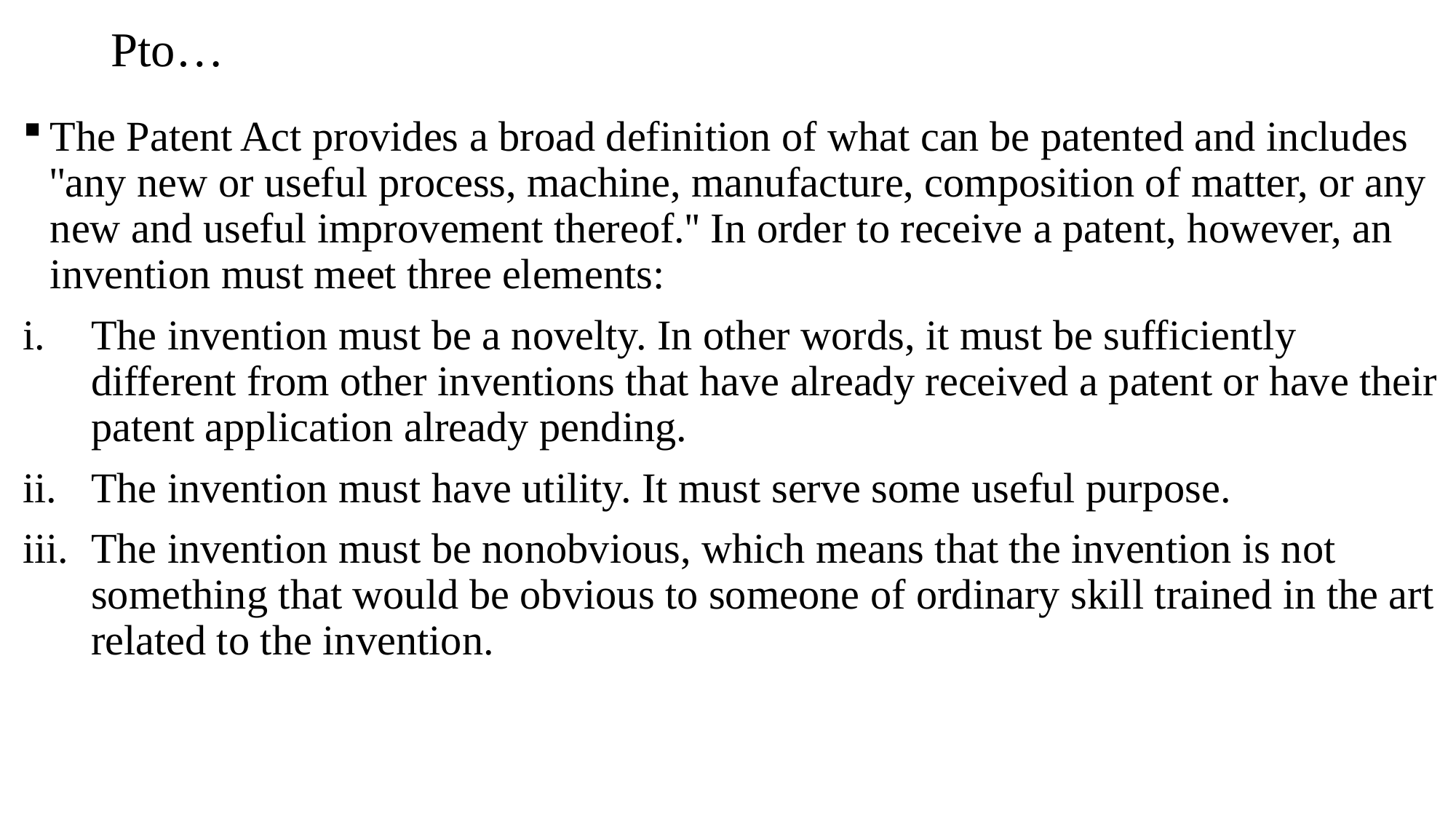

# Pto…
The Patent Act provides a broad definition of what can be patented and includes ''any new or useful process, machine, manufacture, composition of matter, or any new and useful improvement thereof.'' In order to receive a patent, however, an invention must meet three elements:
The invention must be a novelty. In other words, it must be sufficiently different from other inventions that have already received a patent or have their patent application already pending.
The invention must have utility. It must serve some useful purpose.
The invention must be nonobvious, which means that the invention is not something that would be obvious to someone of ordinary skill trained in the art related to the invention.